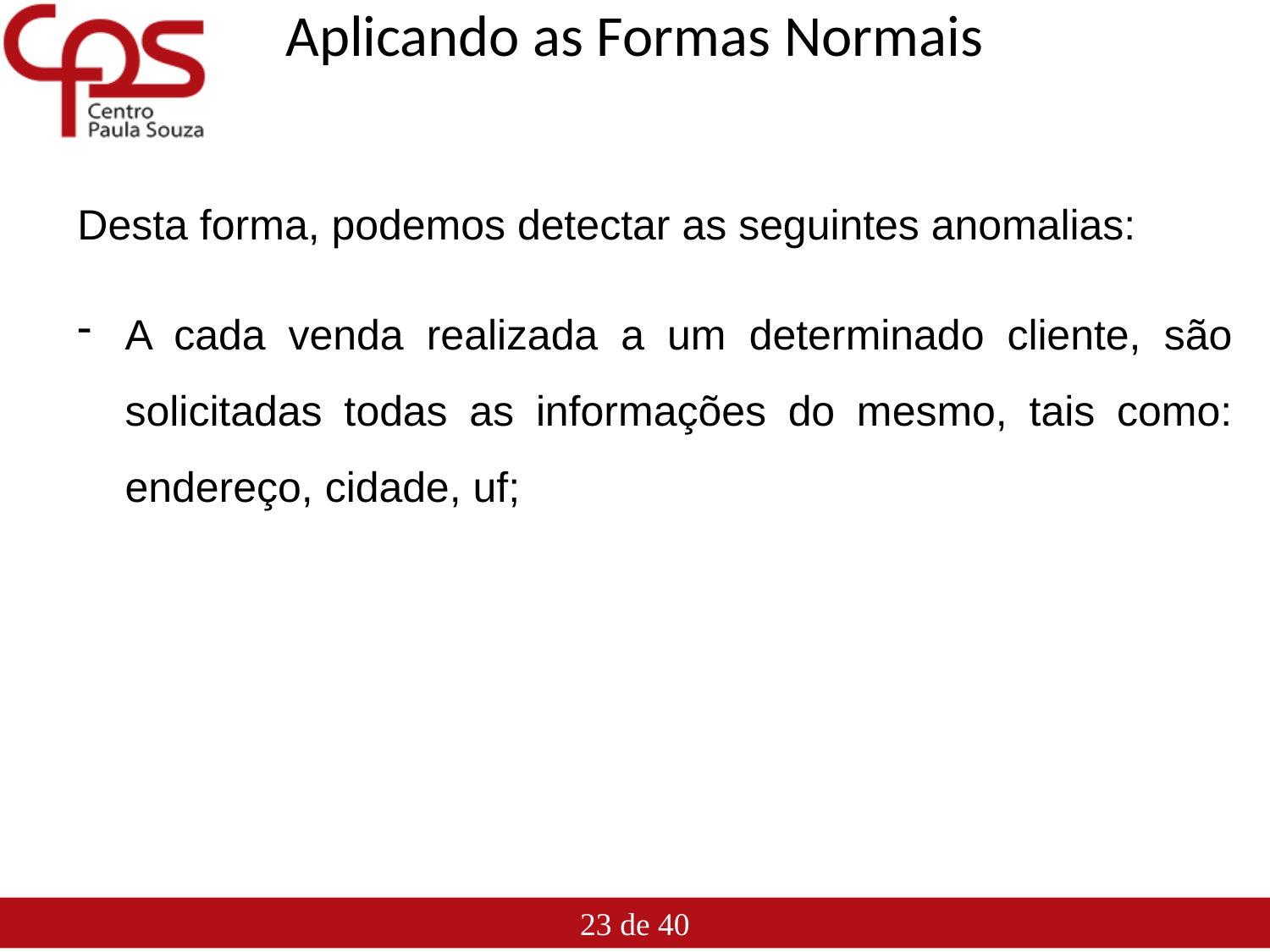

# Aplicando as Formas Normais
Desta forma, podemos detectar as seguintes anomalias:
A cada venda realizada a um determinado cliente, são solicitadas todas as informações do mesmo, tais como: endereço, cidade, uf;